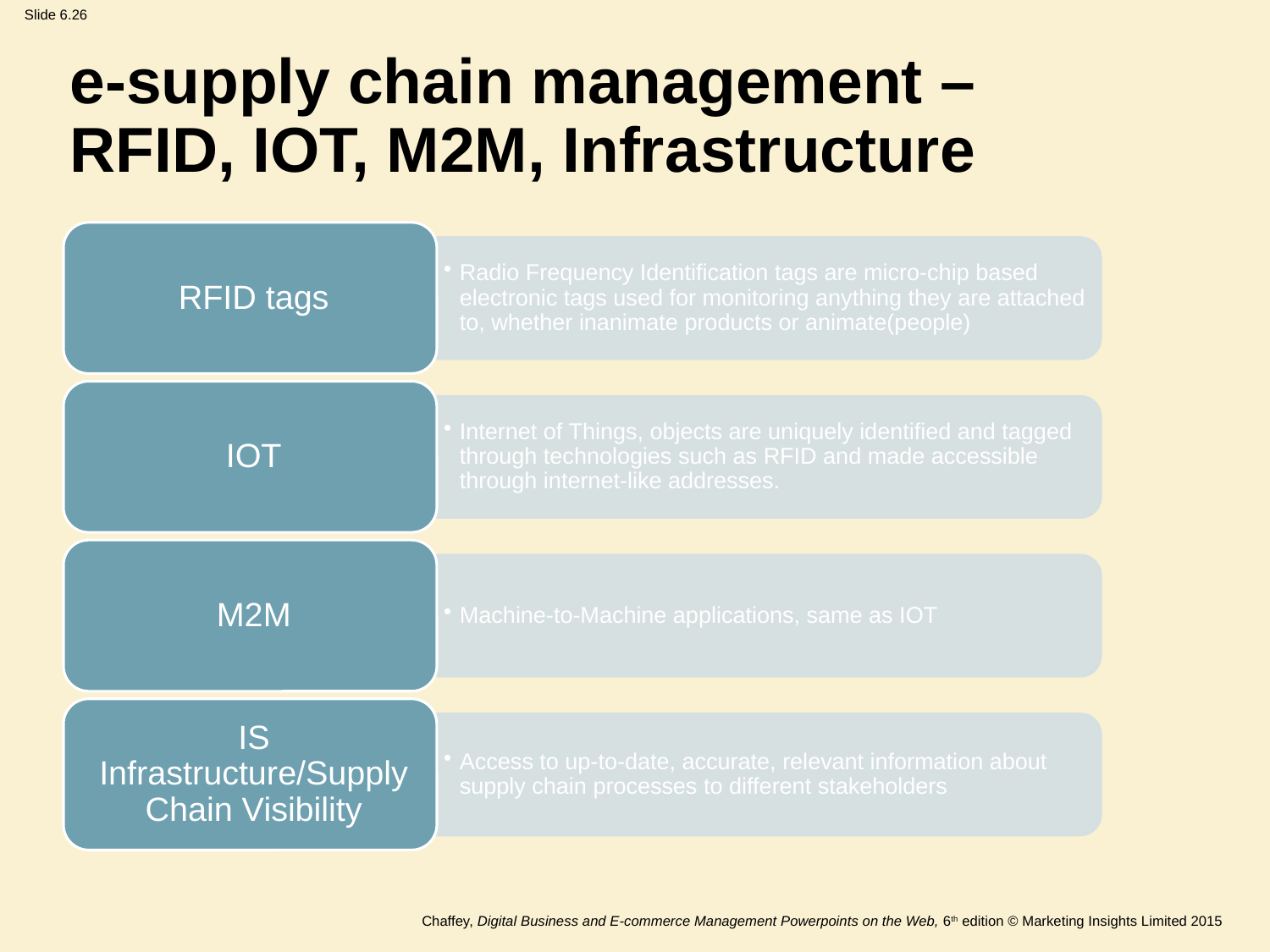

# e-supply chain management – RFID, IOT, M2M, Infrastructure
Radio Frequency Identification tags are micro-chip based electronic tags used for monitoring anything they are attached to, whether inanimate products or animate(people)
RFID tags
Internet of Things, objects are uniquely identified and tagged through technologies such as RFID and made accessible through internet-like addresses.
IOT
Machine-to-Machine applications, same as IOT
M2M
Access to up-to-date, accurate, relevant information about supply chain processes to different stakeholders
IS Infrastructure/Supply Chain Visibility